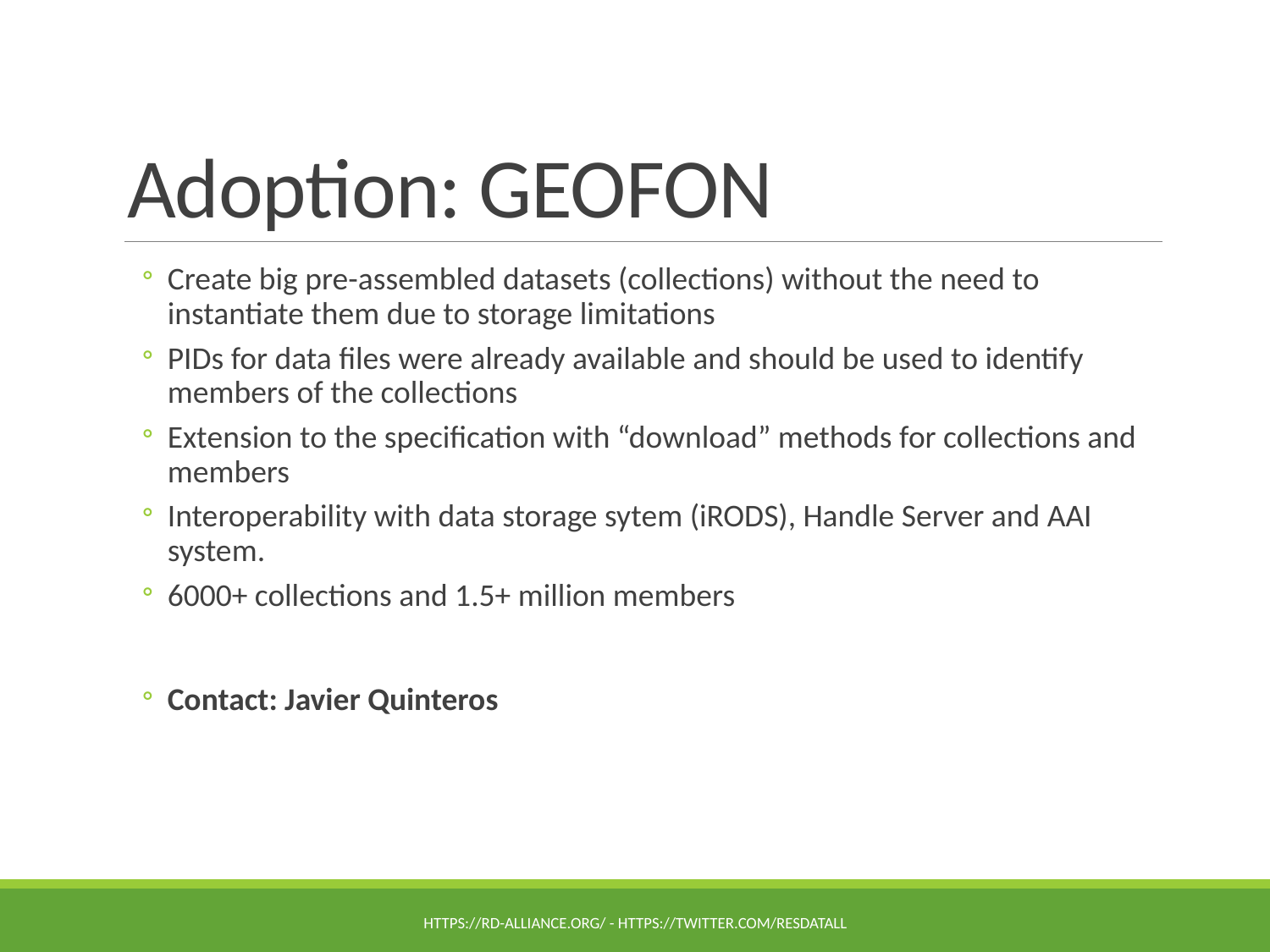

# Adoption: GEOFON
Create big pre-assembled datasets (collections) without the need to instantiate them due to storage limitations
PIDs for data files were already available and should be used to identify members of the collections
Extension to the specification with “download” methods for collections and members
Interoperability with data storage sytem (iRODS), Handle Server and AAI system.
6000+ collections and 1.5+ million members

Contact: Javier Quinteros
https://rd-alliance.org/ - https://twitter.com/resdatall